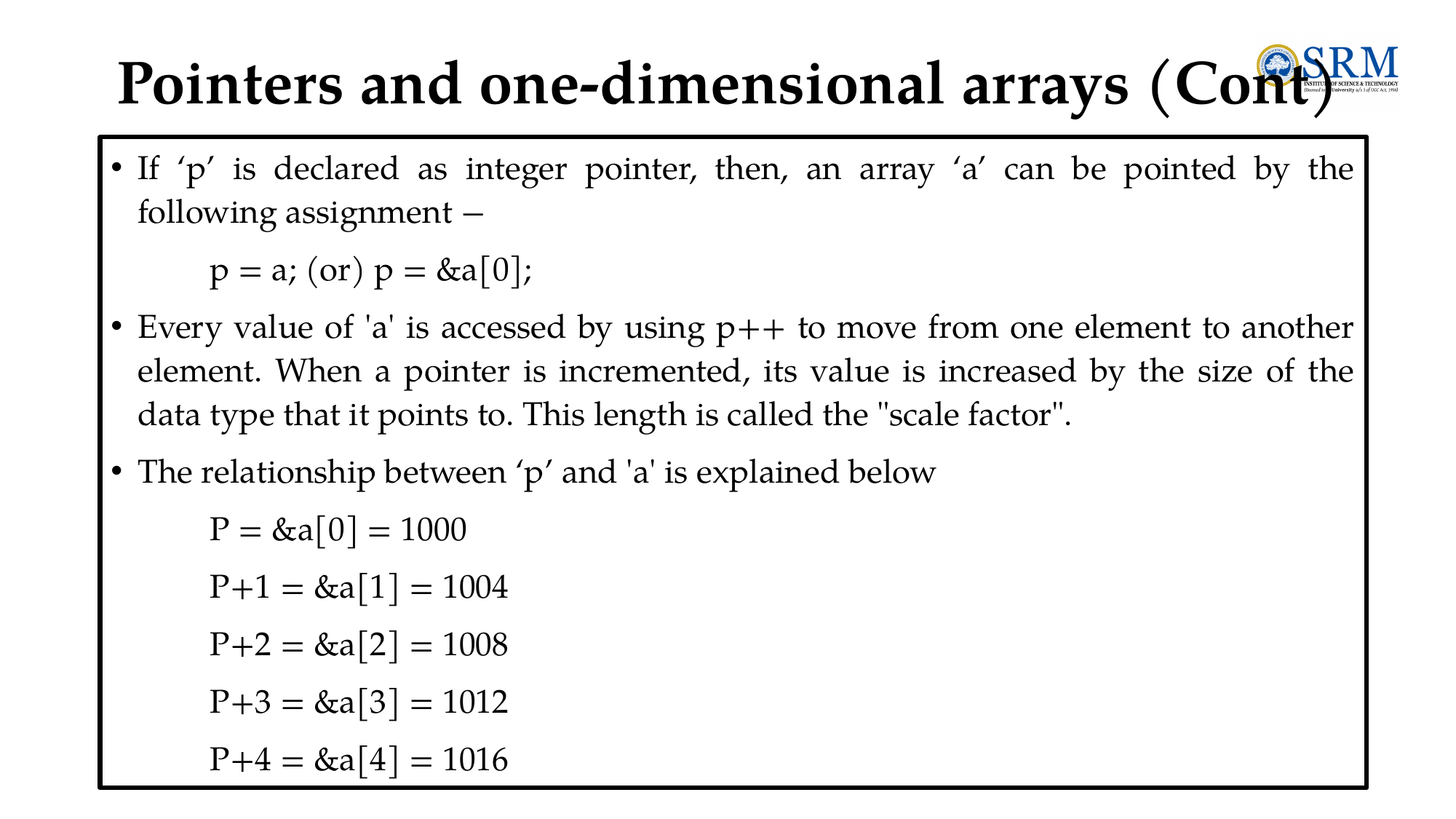

# Pointers and one-dimensional arrays (Cont)
If ‘p’ is declared as integer pointer, then, an array ‘a’ can be pointed by the following assignment −
	p = a; (or) p = &a[0];
Every value of 'a' is accessed by using p++ to move from one element to another element. When a pointer is incremented, its value is increased by the size of the data type that it points to. This length is called the "scale factor".
The relationship between ‘p’ and 'a' is explained below
	P = &a[0] = 1000
	P+1 = &a[1] = 1004
	P+2 = &a[2] = 1008
	P+3 = &a[3] = 1012
	P+4 = &a[4] = 1016